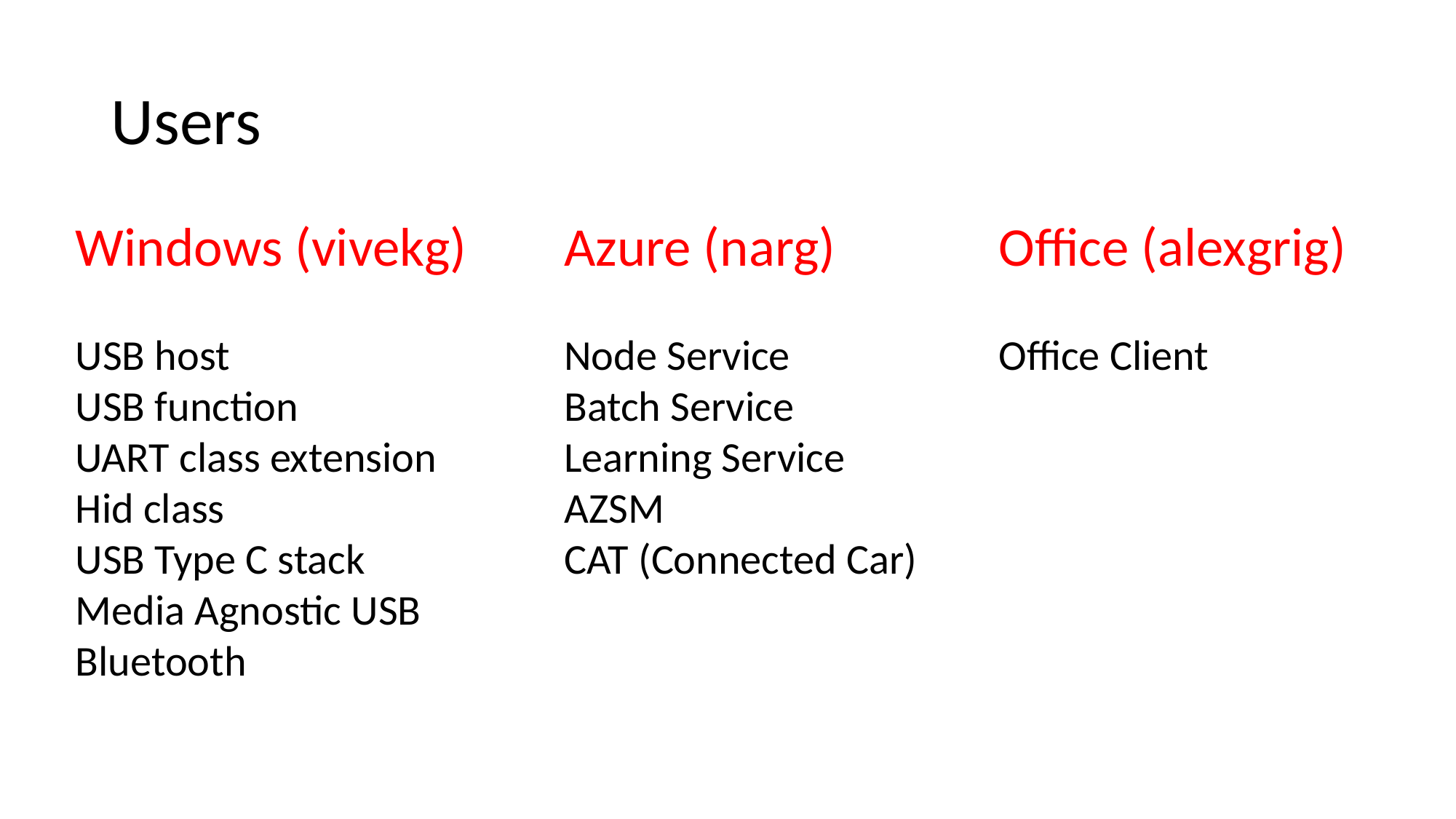

# Users
Windows (vivekg)

USB host
USB function
UART class extension
Hid class
USB Type C stack
Media Agnostic USB
Bluetooth
Azure (narg)

Node Service
Batch Service
Learning Service
AZSM
CAT (Connected Car)
Office (alexgrig)

Office Client